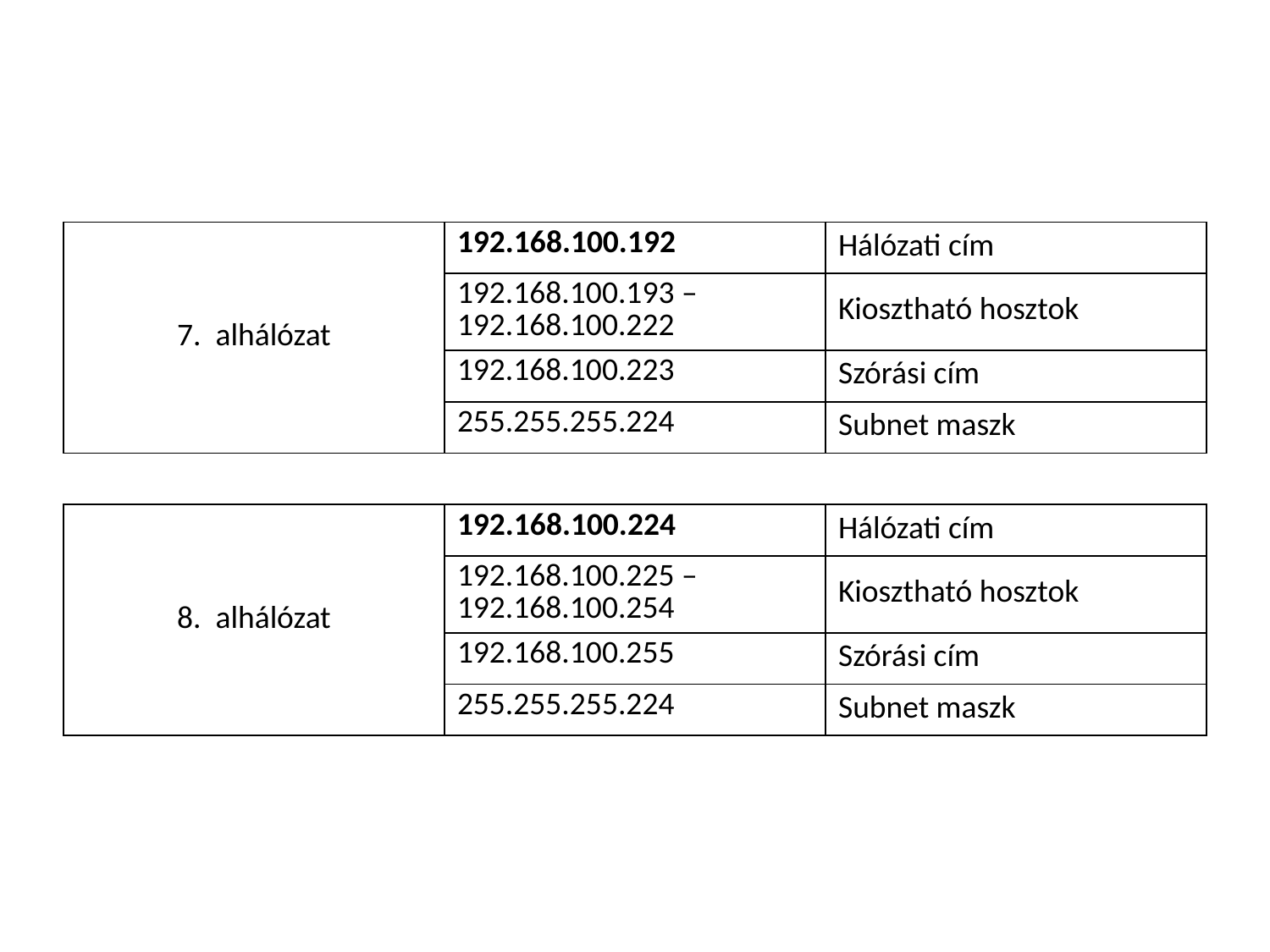

#
| 7. alhálózat | 192.168.100.192 | Hálózati cím |
| --- | --- | --- |
|  | 192.168.100.193 – 192.168.100.222 | Kiosztható hosztok |
|  | 192.168.100.223 | Szórási cím |
|  | 255.255.255.224 | Subnet maszk |
|  |  |  |
| 8. alhálózat | 192.168.100.224 | Hálózati cím |
|  | 192.168.100.225 – 192.168.100.254 | Kiosztható hosztok |
|  | 192.168.100.255 | Szórási cím |
|  | 255.255.255.224 | Subnet maszk |